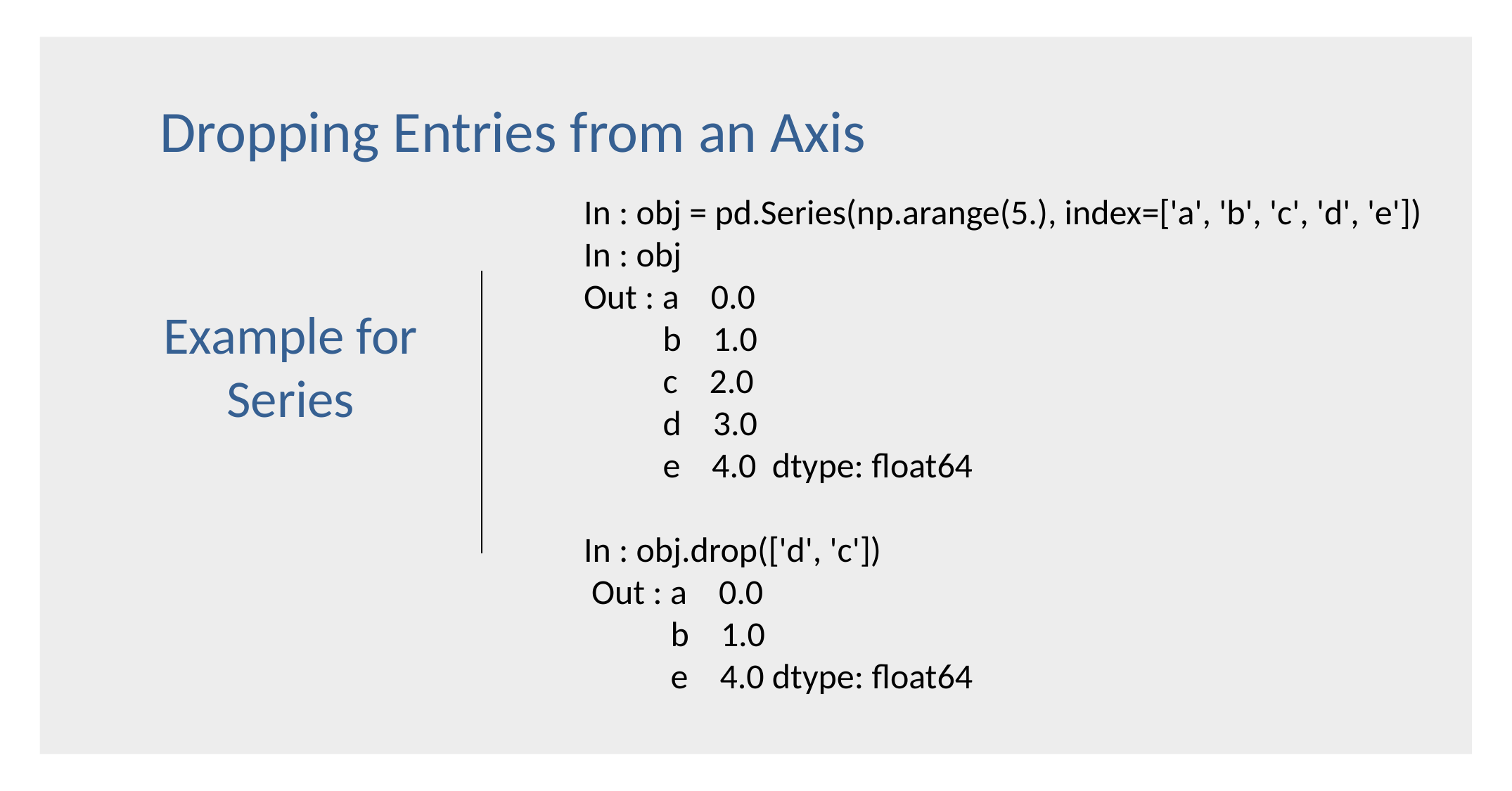

Dropping Entries from an Axis
In : obj = pd.Series(np.arange(5.), index=['a', 'b', 'c', 'd', 'e'])
In : obj
Out : a    0.0
          b    1.0
          c    2.0
          d    3.0
          e    4.0  dtype: float64

In : obj.drop(['d', 'c'])
 Out : a    0.0
           b    1.0
           e    4.0 dtype: float64

Example for Series